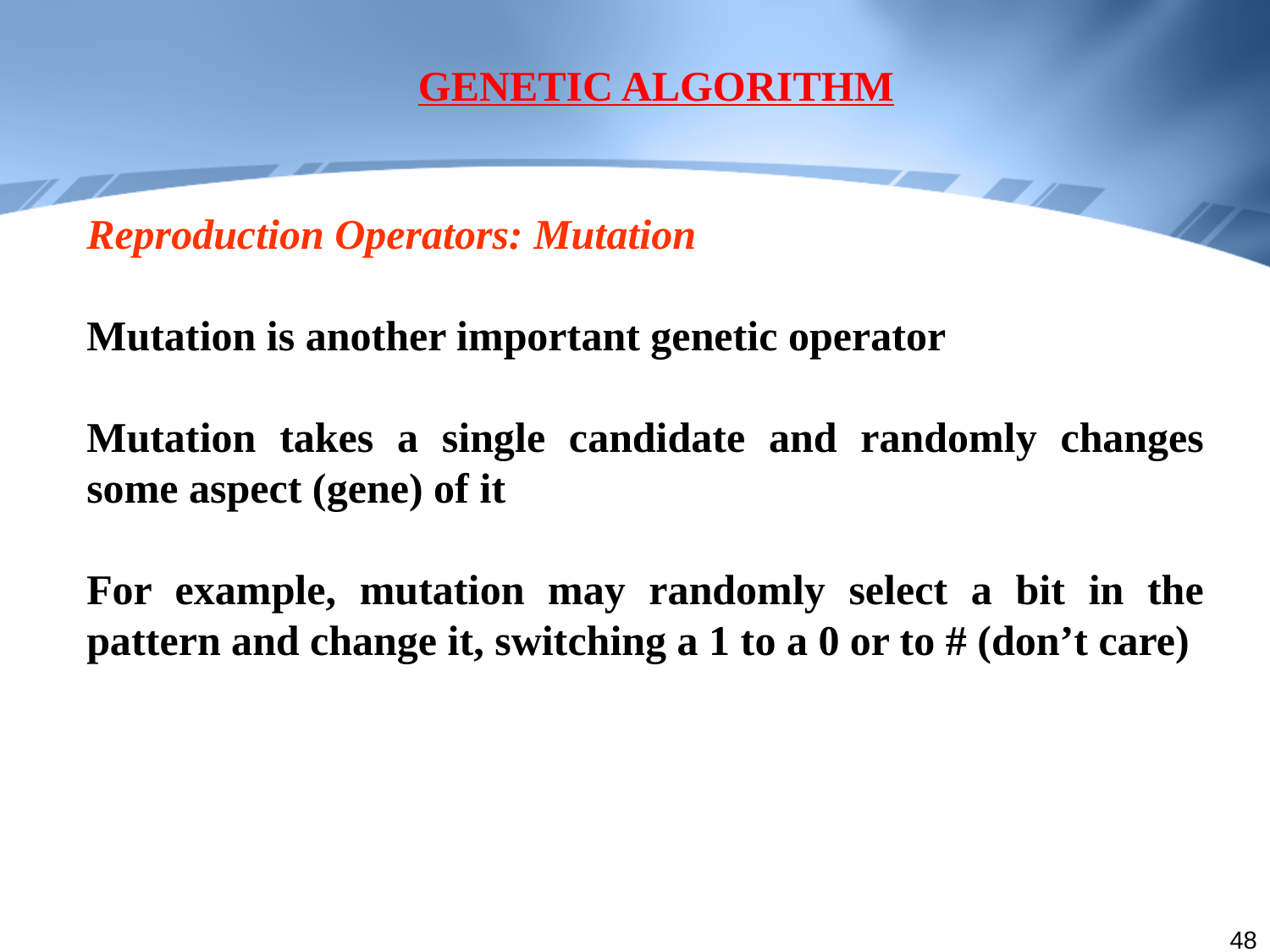

GENETIC ALGORITHM
Reproduction Operators: Mutation

Mutation is another important genetic operator

Mutation takes a single candidate and randomly changes some aspect (gene) of it

For example, mutation may randomly select a bit in the pattern and change it, switching a 1 to a 0 or to # (don’t care)

48